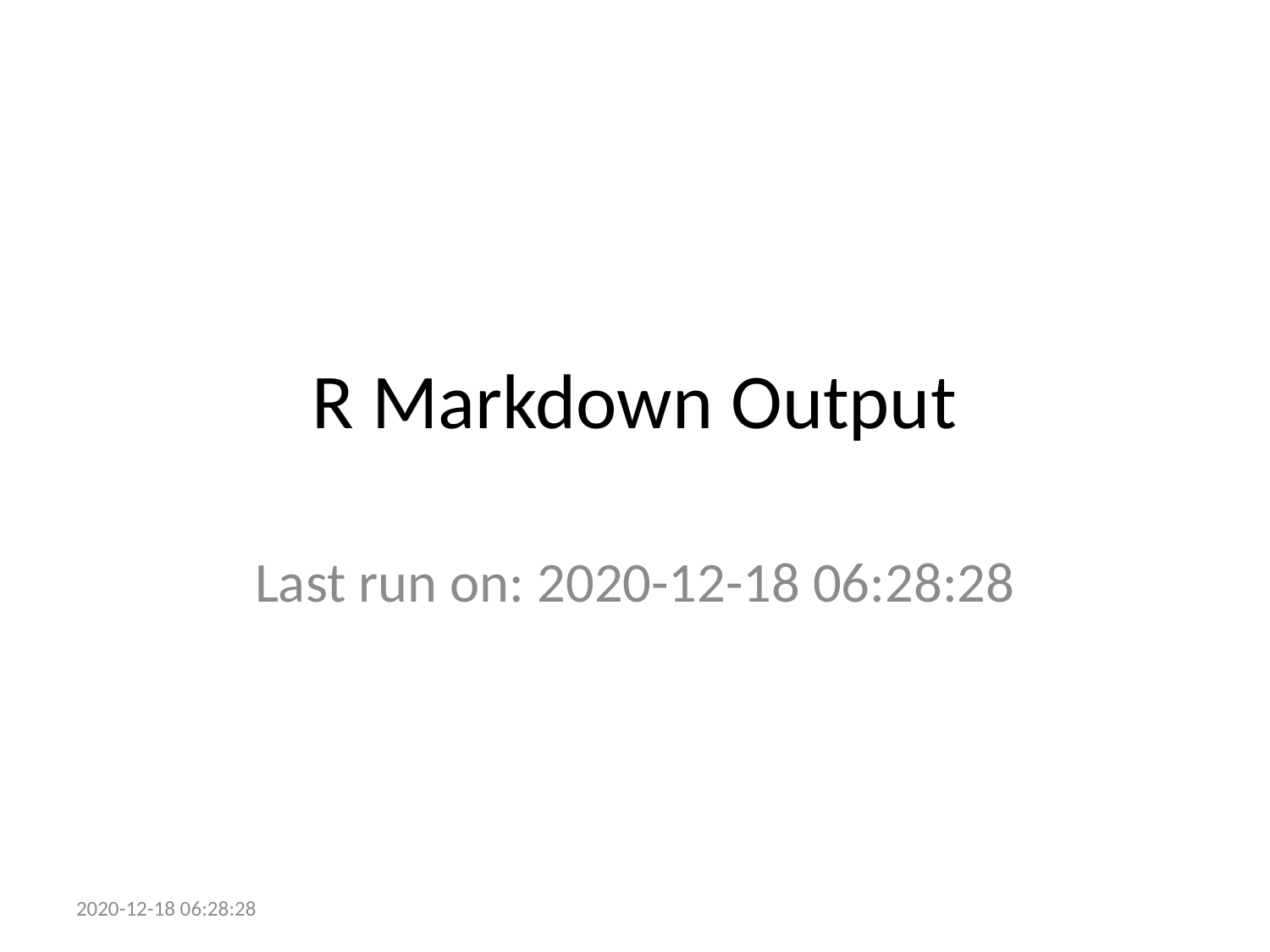

# R Markdown Output
Last run on: 2020-12-18 06:28:28
2020-12-18 06:28:28